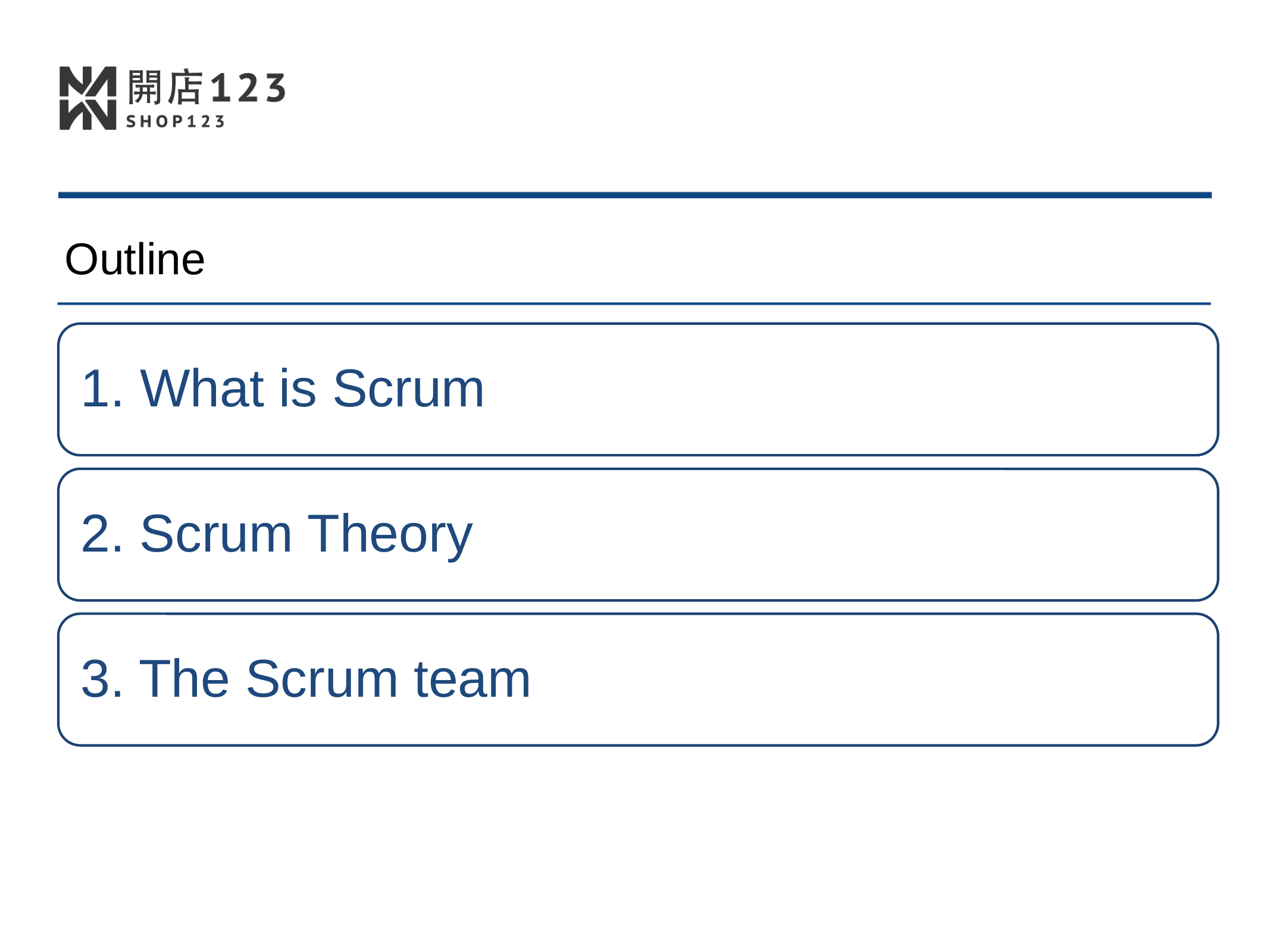

Outline
1. What is Scrum
2. Scrum Theory
3. The Scrum team